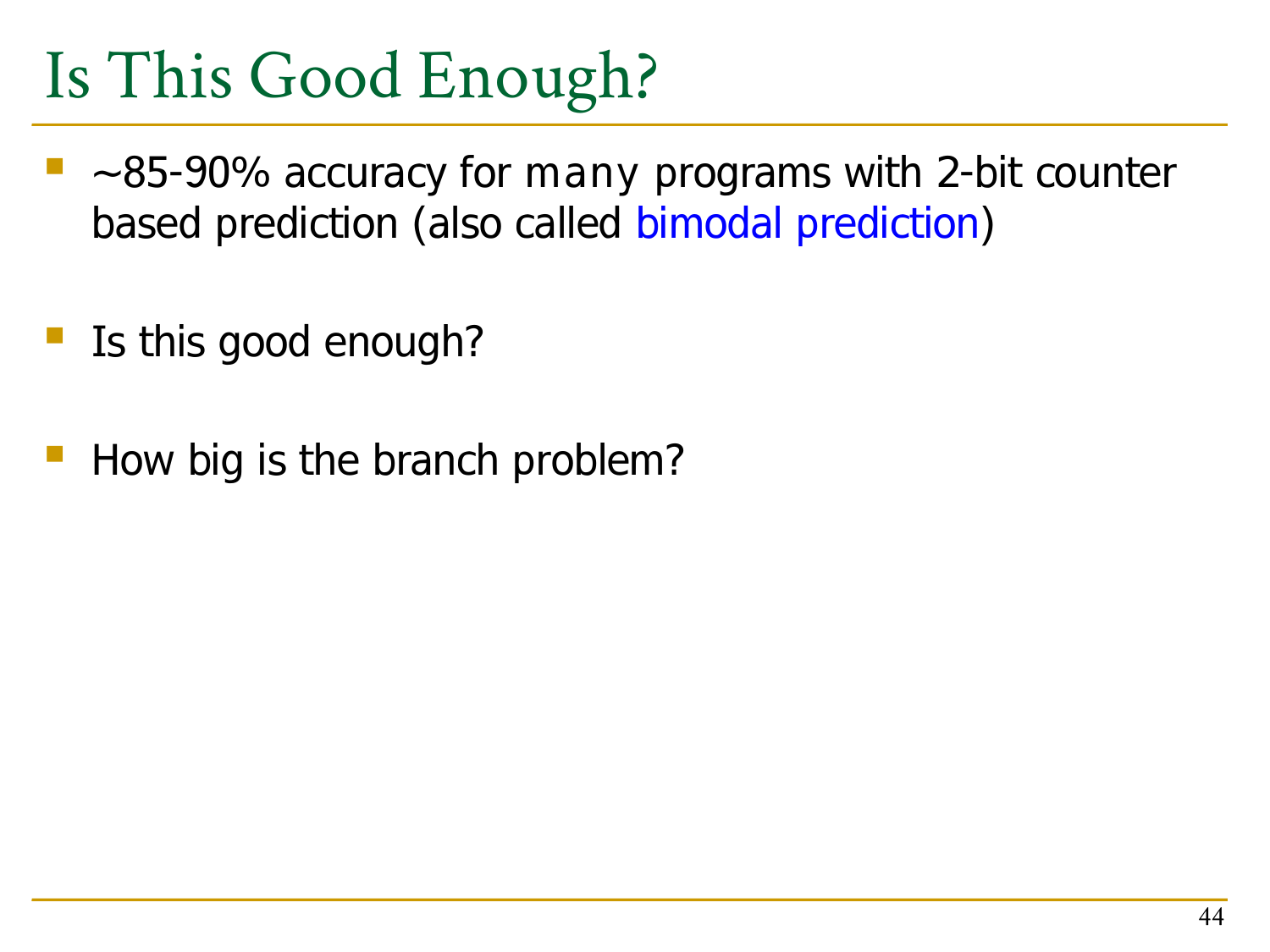

# Is This Good Enough?
~85-90% accuracy for many programs with 2-bit counter based prediction (also called bimodal prediction)

Is this good enough?

How big is the branch problem?
44